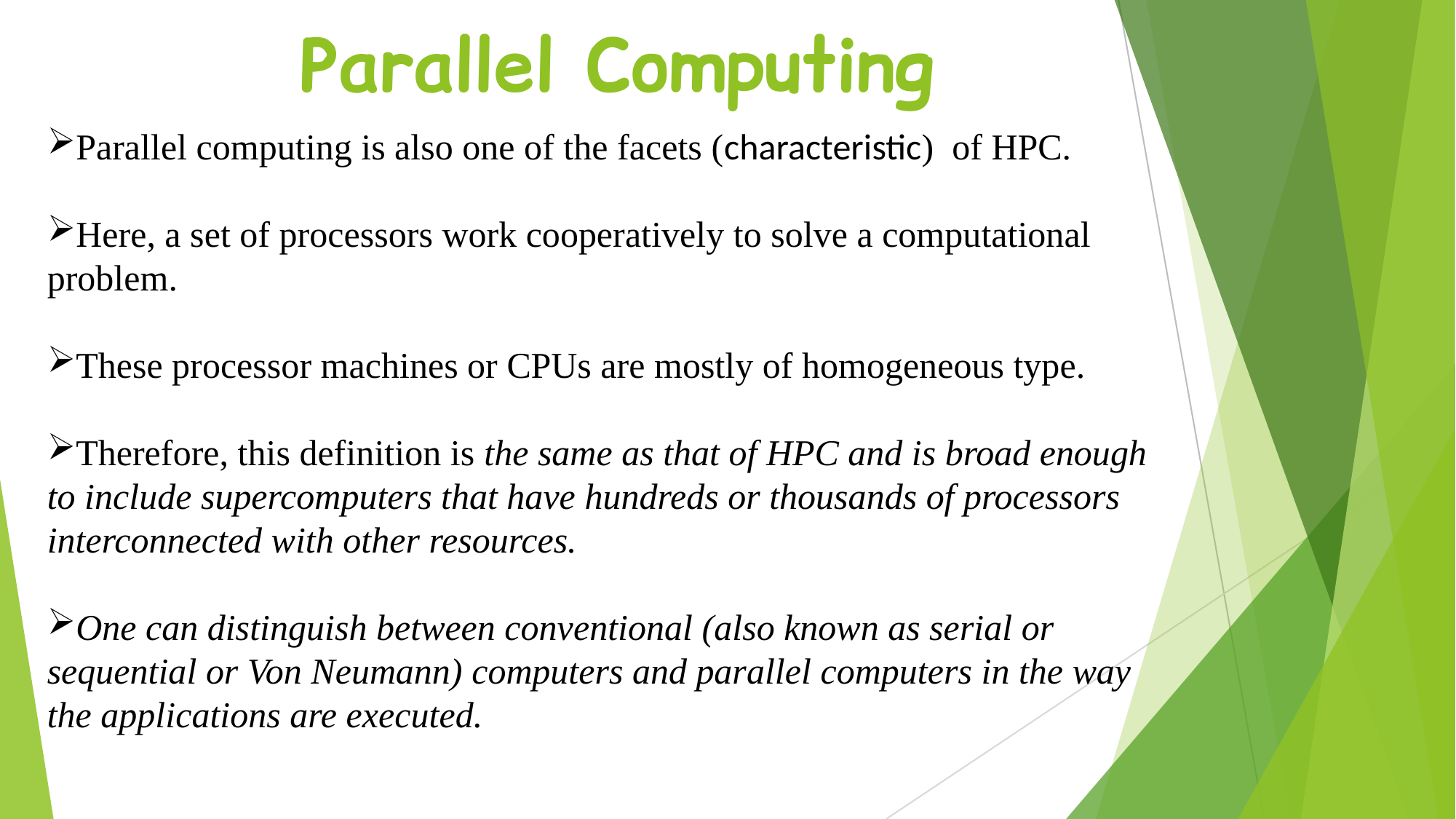

# Parallel Computing
Parallel computing is also one of the facets (characteristic)  of HPC.

Here, a set of processors work cooperatively to solve a computational problem.

These processor machines or CPUs are mostly of homogeneous type.

Therefore, this definition is the same as that of HPC and is broad enough to include supercomputers that have hundreds or thousands of processors interconnected with other resources.

One can distinguish between conventional (also known as serial or sequential or Von Neumann) computers and parallel computers in the way the applications are executed.